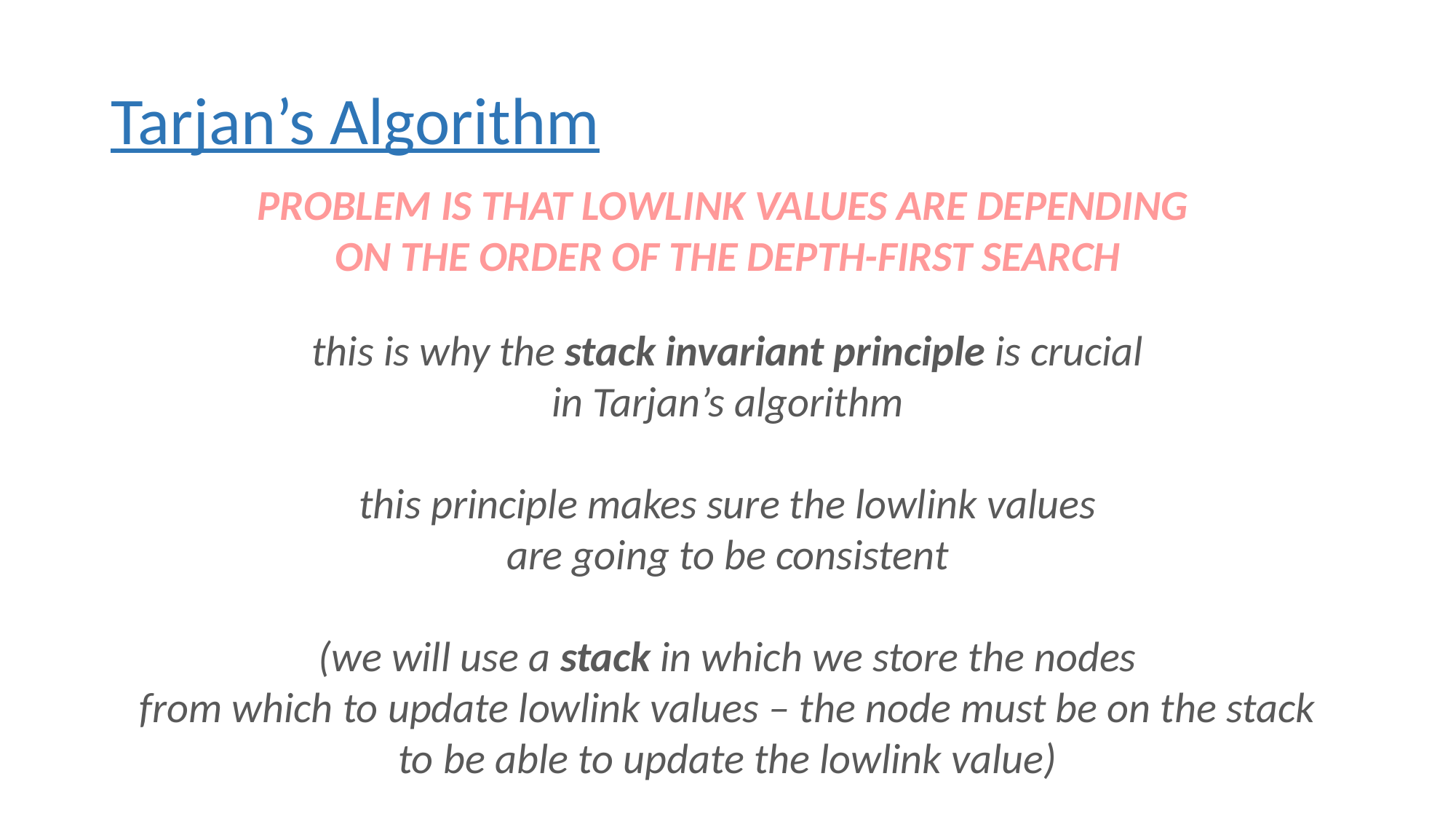

# Tarjan’s Algorithm
PROBLEM IS THAT LOWLINK VALUES ARE DEPENDING
ON THE ORDER OF THE DEPTH-FIRST SEARCH

this is why the stack invariant principle is crucial
in Tarjan’s algorithm

this principle makes sure the lowlink values
are going to be consistent

(we will use a stack in which we store the nodes
from which to update lowlink values – the node must be on the stack
to be able to update the lowlink value)